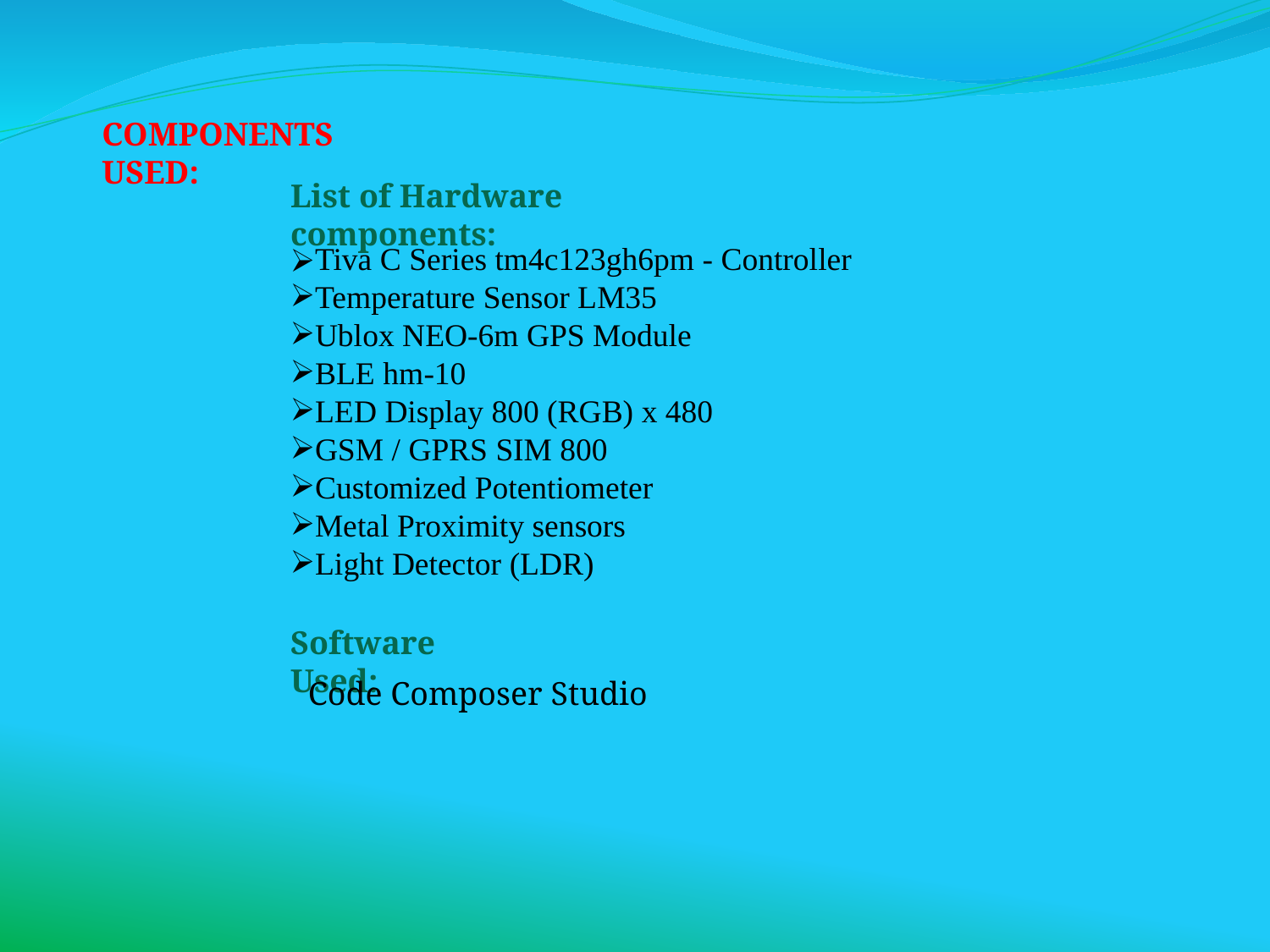

COMPONENTS USED:
List of Hardware components:
Tiva C Series tm4c123gh6pm - Controller
Temperature Sensor LM35
Ublox NEO-6m GPS Module
BLE hm-10
LED Display 800 (RGB) x 480
GSM / GPRS SIM 800
Customized Potentiometer
Metal Proximity sensors
Light Detector (LDR)
Software Used:
Code Composer Studio